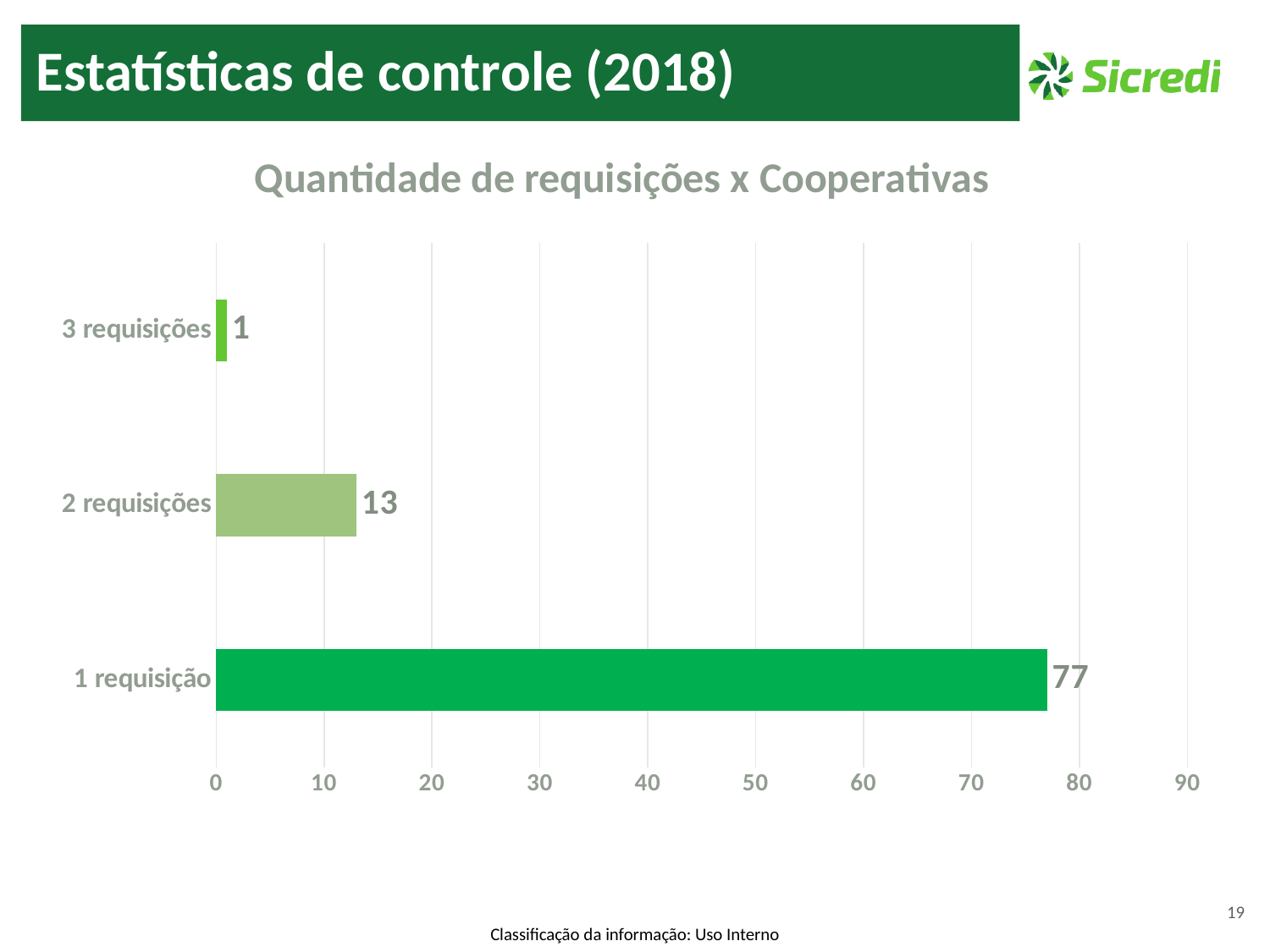

Estatísticas de controle (2018)

### Chart: Quantidade de requisições x Cooperativas

| Category | Quantidade |
|---|---|
| 1 requisição | 77.0 |
| 2 requisições | 13.0 |
| 3 requisições | 1.0 |

### Chart: Atendimento do prazo de retorno

| Category |
|---|
19